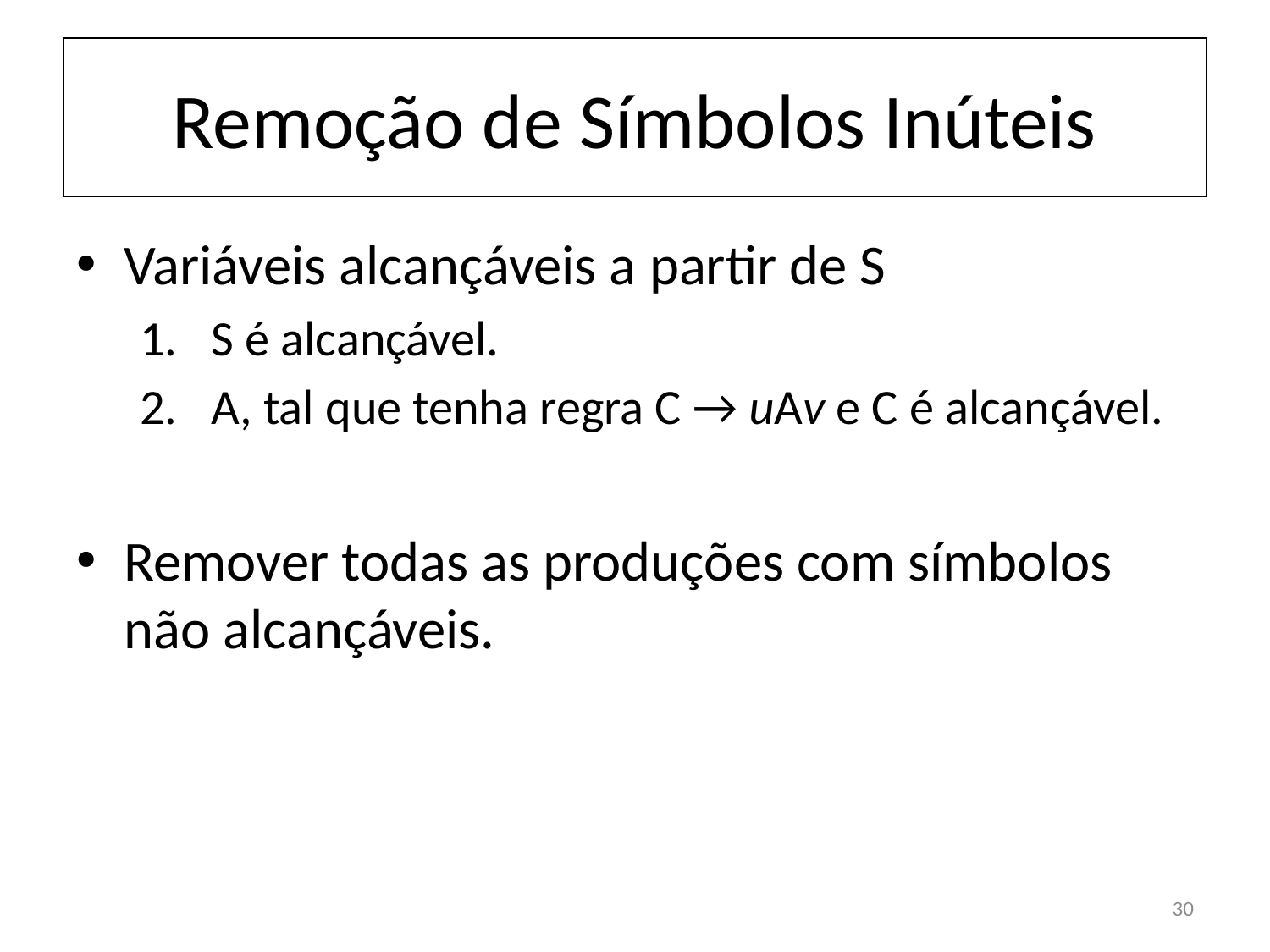

# Remoção de Símbolos Inúteis
Variáveis alcançáveis a partir de S
S é alcançável.
A, tal que tenha regra C → uAv e C é alcançável.

Remover todas as produções com símbolos não alcançáveis.

30